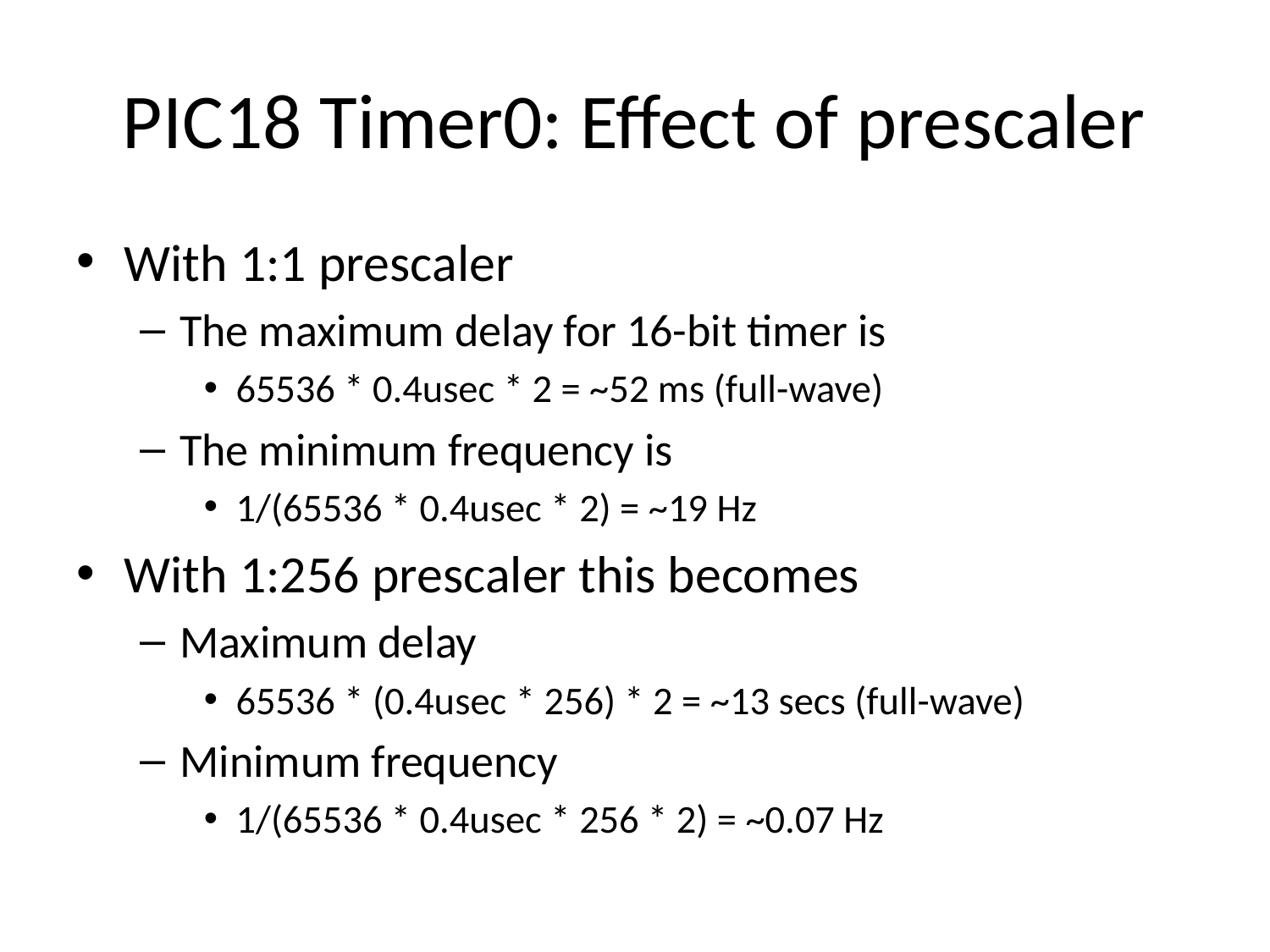

# PIC18 Timer0: Effect of prescaler
With 1:1 prescaler
The maximum delay for 16-bit timer is
65536 * 0.4usec * 2 = ~52 ms (full-wave)
The minimum frequency is
1/(65536 * 0.4usec * 2) = ~19 Hz
With 1:256 prescaler this becomes
Maximum delay
65536 * (0.4usec * 256) * 2 = ~13 secs (full-wave)
Minimum frequency
1/(65536 * 0.4usec * 256 * 2) = ~0.07 Hz